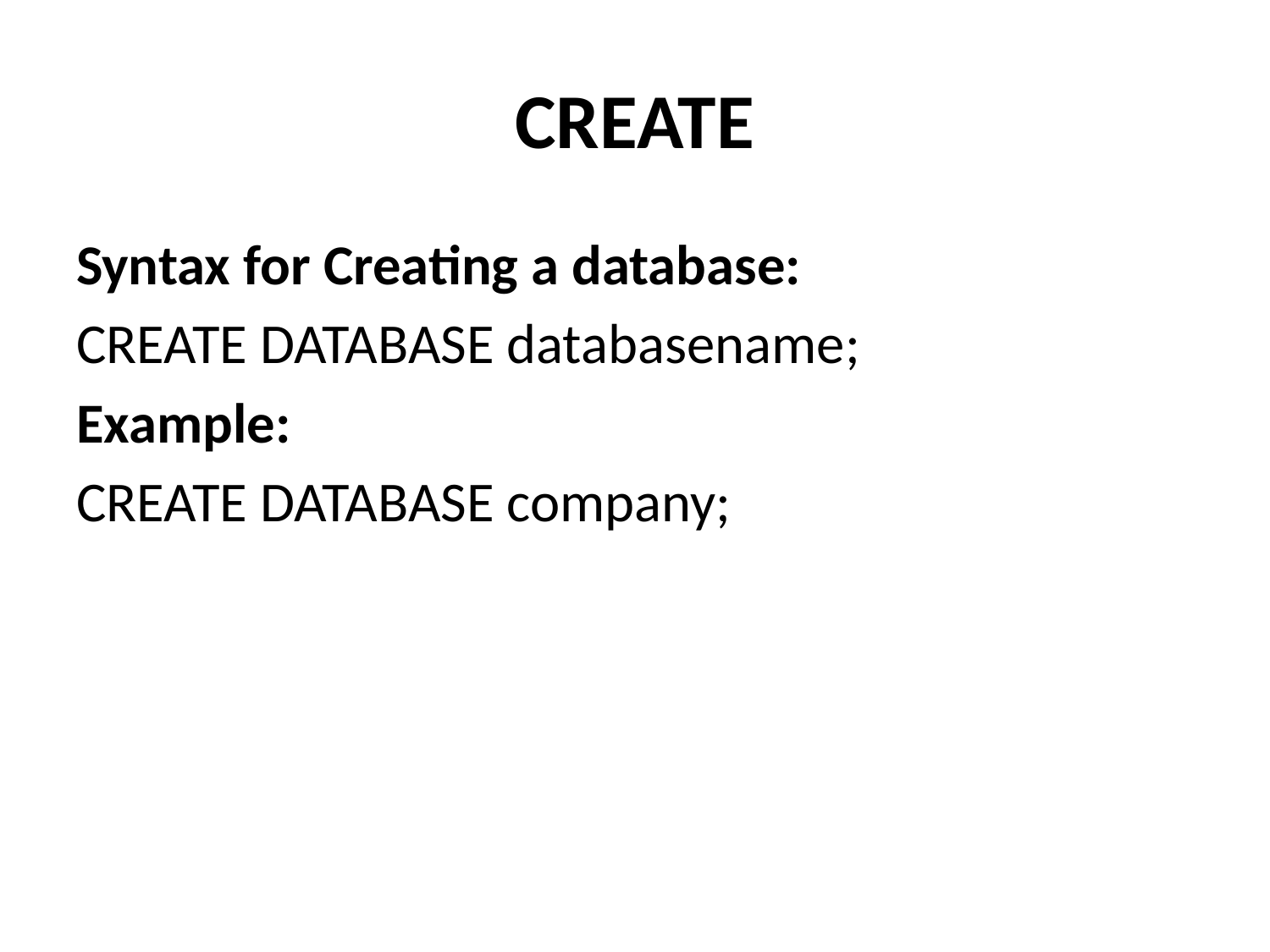

# CREATE
Syntax for Creating a database:
CREATE DATABASE databasename;
Example:
CREATE DATABASE company;